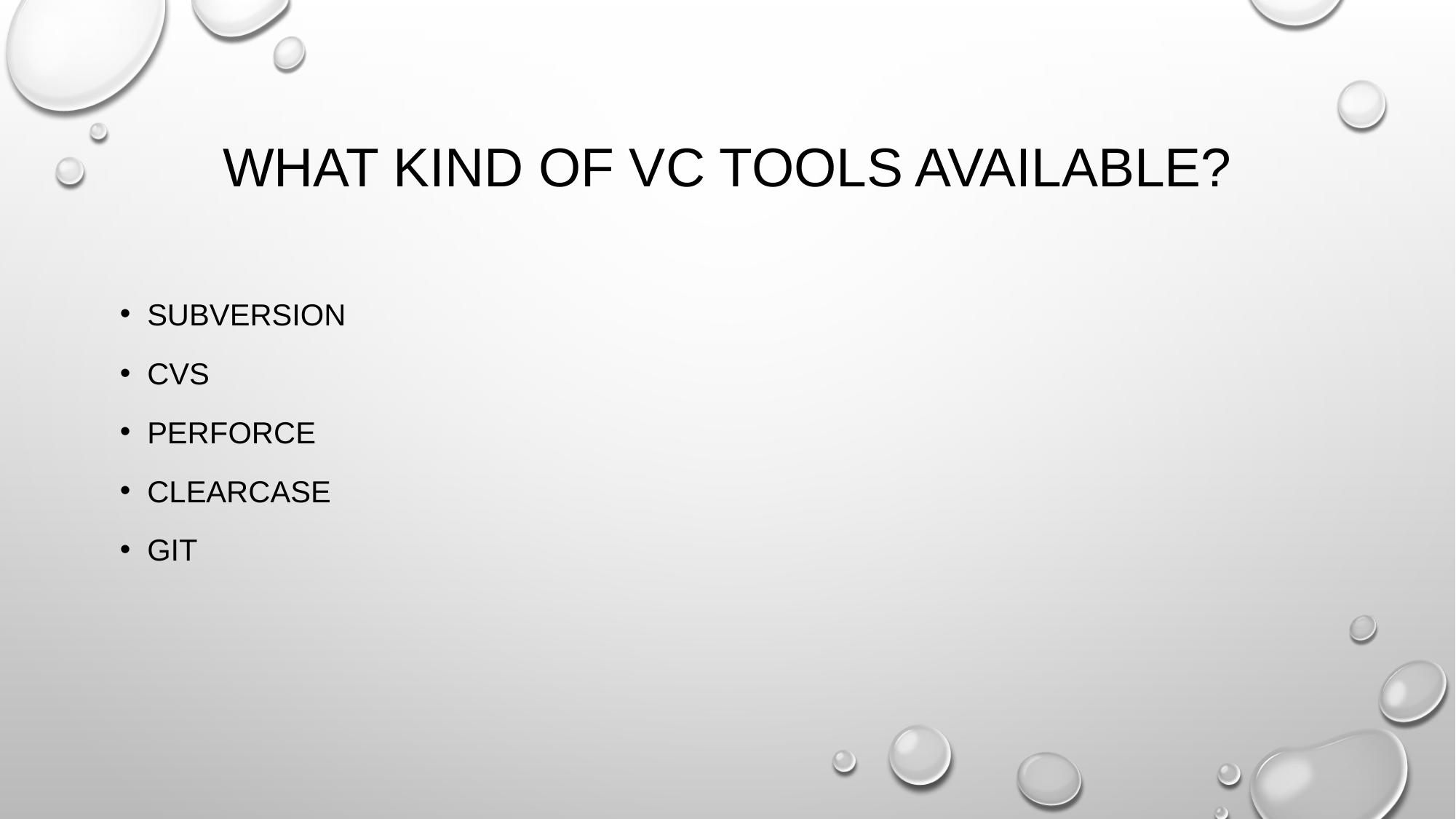

# What kind of VC tools available?
Subversion
Cvs
Perforce
Clearcase
git